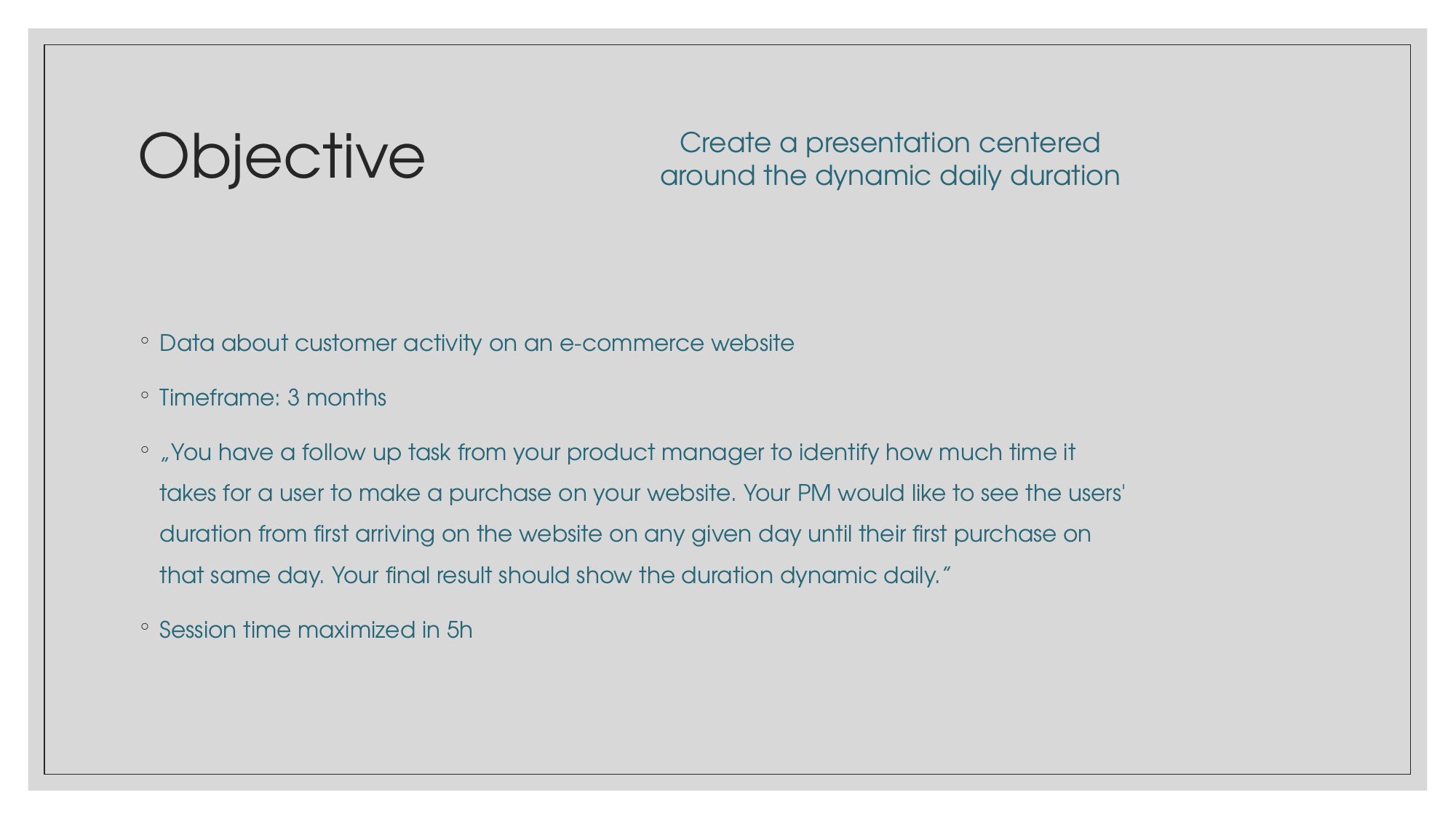

# Objective
Create a presentation centered around the dynamic daily duration
Data about customer activity on an e-commerce website
Timeframe: 3 months
„You have a follow up task from your product manager to identify how much time it takes for a user to make a purchase on your website. Your PM would like to see the users' duration from first arriving on the website on any given day until their first purchase on that same day. Your final result should show the duration dynamic daily.”
Session time maximized in 5h